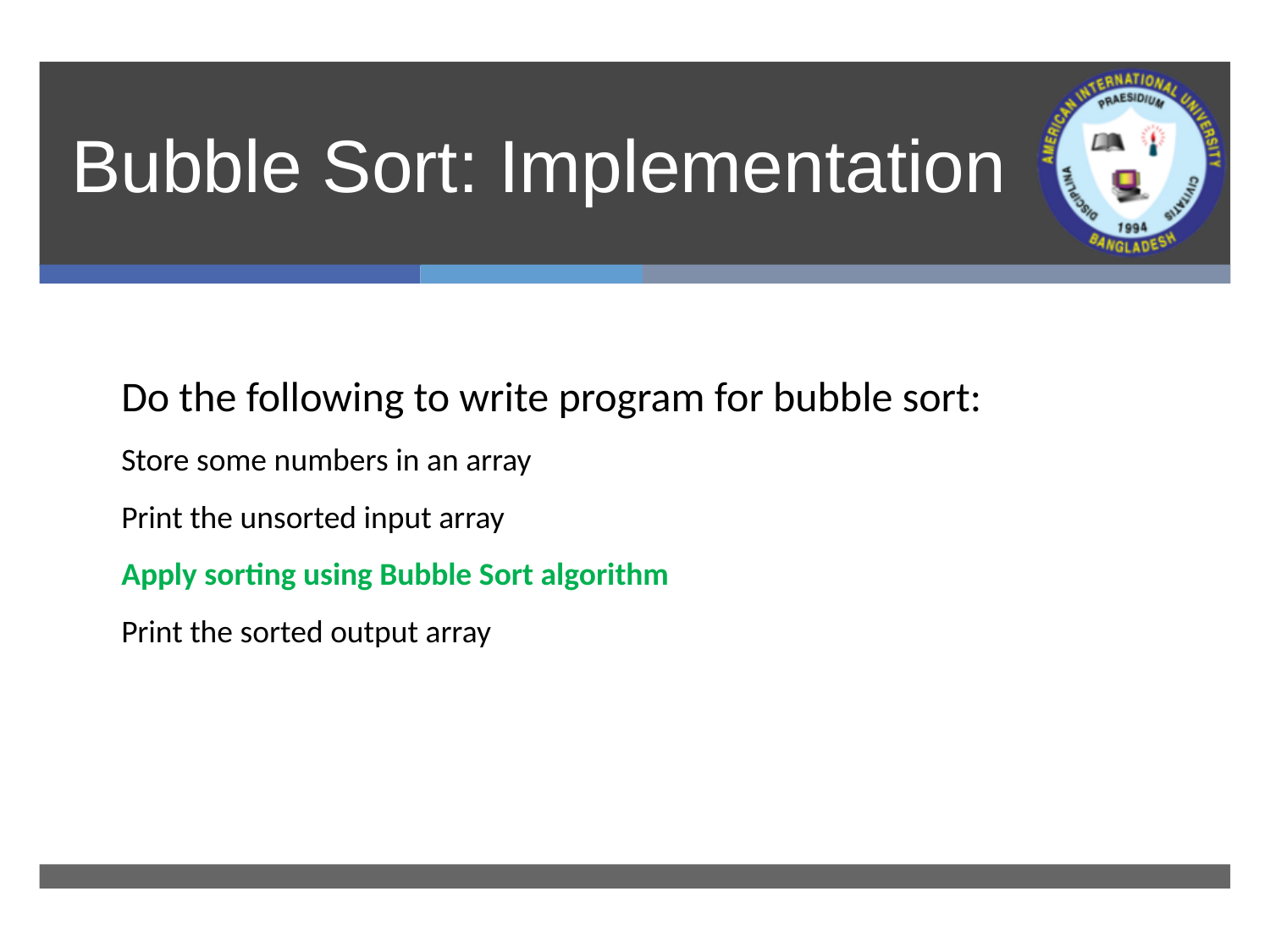

# Bubble Sort: Implementation
Do the following to write program for bubble sort:
Store some numbers in an array
Print the unsorted input array
Apply sorting using Bubble Sort algorithm
Print the sorted output array